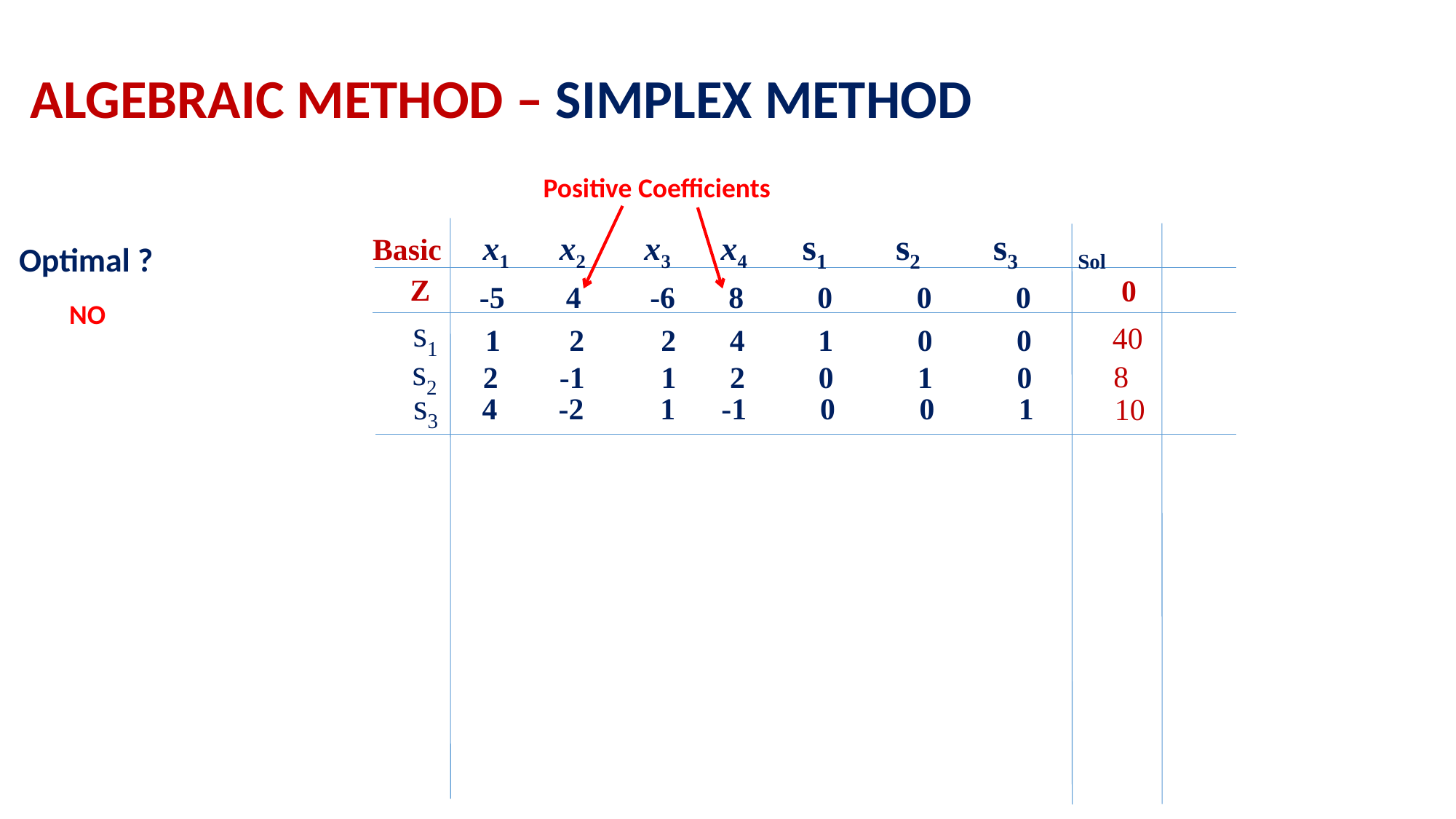

ALGEBRAIC METHOD – SIMPLEX METHOD
Positive Coefficients
x1      x2       x3      x4       s1             s2        s3       Sol
Basic
Z
  0

 s1
 40

 s2
 8

 s3
 10

Optimal ?
-5        4         -6       8          0           0           0
NO
1         2          2       4          1           0           0
2        -1          1       2          0           1           0
 4        -2          1      -1          0           0           1